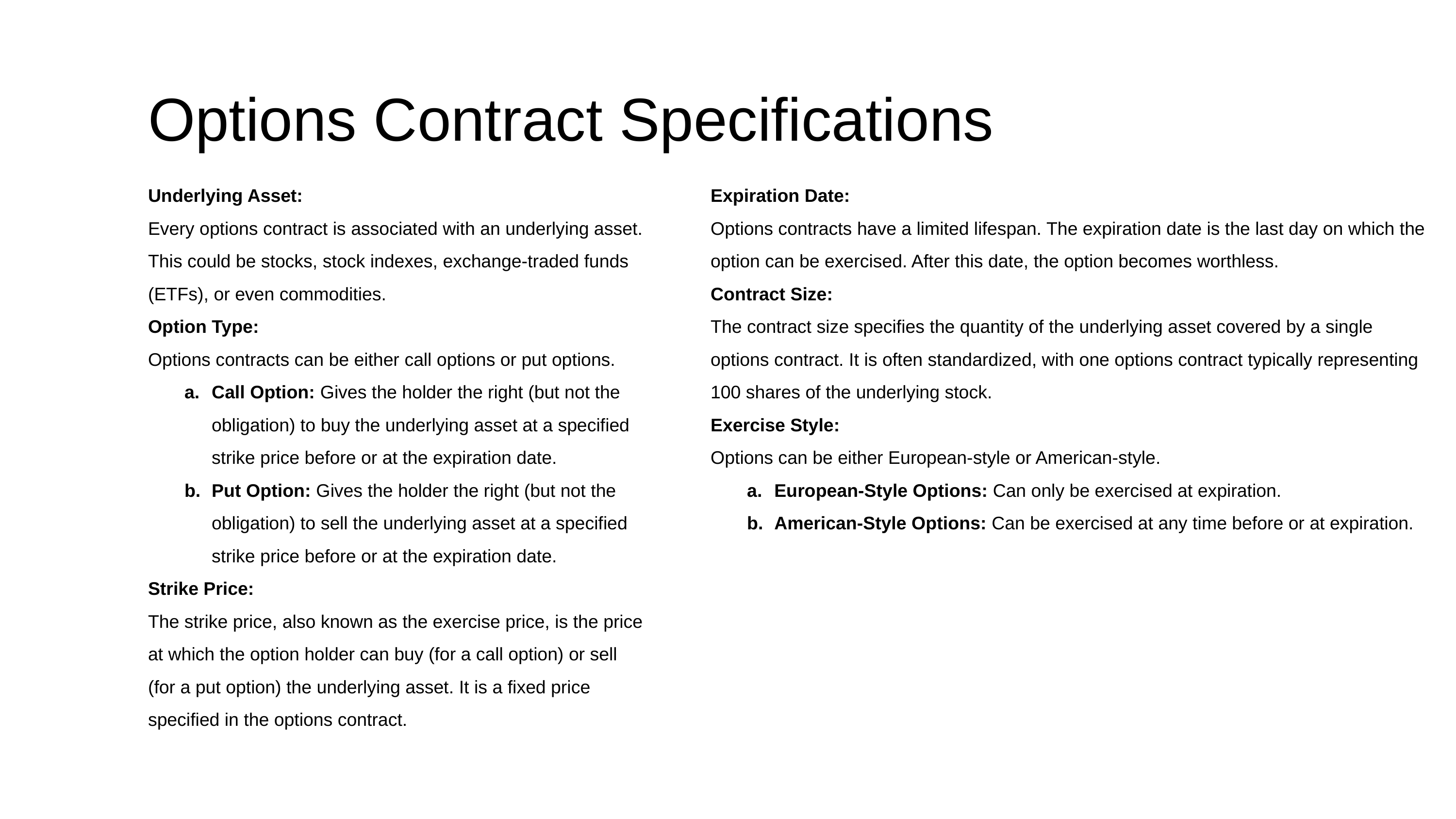

Options Contract Specifications
Underlying Asset:
Every options contract is associated with an underlying asset. This could be stocks, stock indexes, exchange-traded funds (ETFs), or even commodities.
Option Type:
Options contracts can be either call options or put options.
Call Option: Gives the holder the right (but not the obligation) to buy the underlying asset at a specified strike price before or at the expiration date.
Put Option: Gives the holder the right (but not the obligation) to sell the underlying asset at a specified strike price before or at the expiration date.
Strike Price:
The strike price, also known as the exercise price, is the price at which the option holder can buy (for a call option) or sell (for a put option) the underlying asset. It is a fixed price specified in the options contract.

Expiration Date:
Options contracts have a limited lifespan. The expiration date is the last day on which the option can be exercised. After this date, the option becomes worthless.
Contract Size:
The contract size specifies the quantity of the underlying asset covered by a single options contract. It is often standardized, with one options contract typically representing 100 shares of the underlying stock.
Exercise Style:
Options can be either European-style or American-style.
European-Style Options: Can only be exercised at expiration.
American-Style Options: Can be exercised at any time before or at expiration.